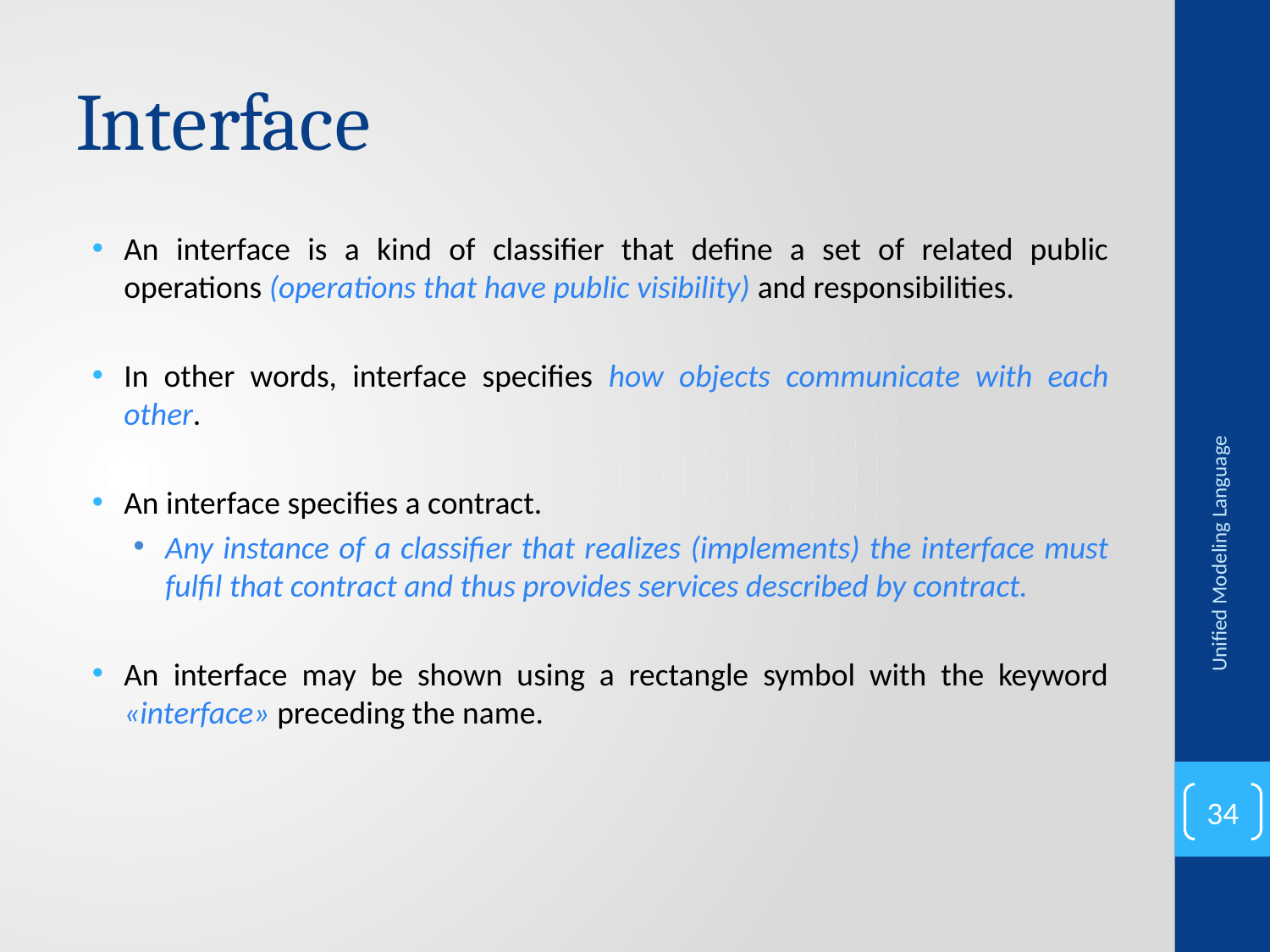

# Interface
An interface is a kind of classifier that define a set of related public operations (operations that have public visibility) and responsibilities.

In other words, interface specifies how objects communicate with each other.

An interface specifies a contract.
Any instance of a classifier that realizes (implements) the interface must fulfil that contract and thus provides services described by contract.

An interface may be shown using a rectangle symbol with the keyword «interface» preceding the name.
Unified Modeling Language
34